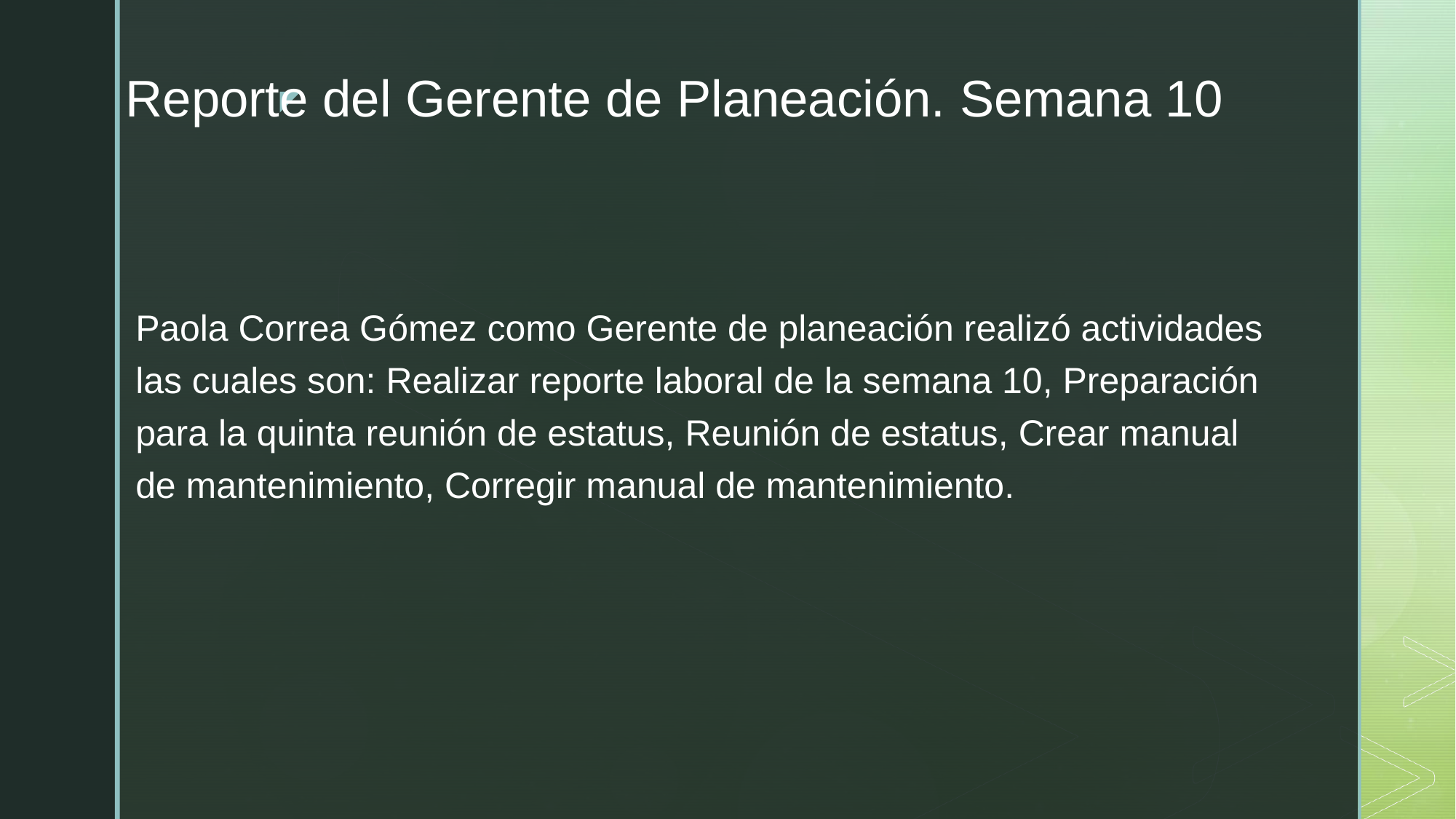

# Reporte del Gerente de Planeación. Semana 10
Paola Correa Gómez como Gerente de planeación realizó actividades las cuales son: Realizar reporte laboral de la semana 10, Preparación para la quinta reunión de estatus, Reunión de estatus, Crear manual de mantenimiento, Corregir manual de mantenimiento.